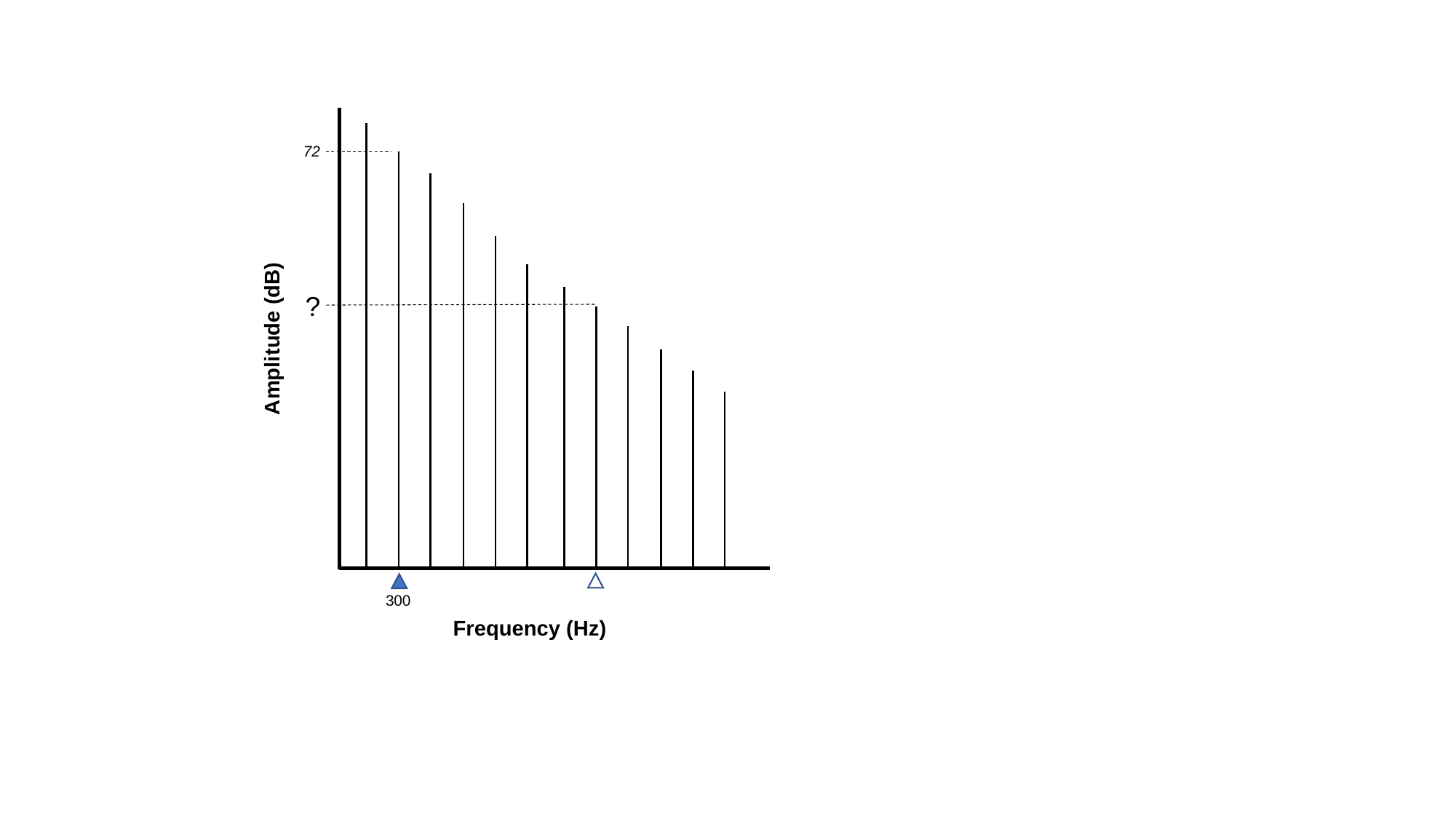

72
?
Amplitude (dB)

300
Frequency (Hz)